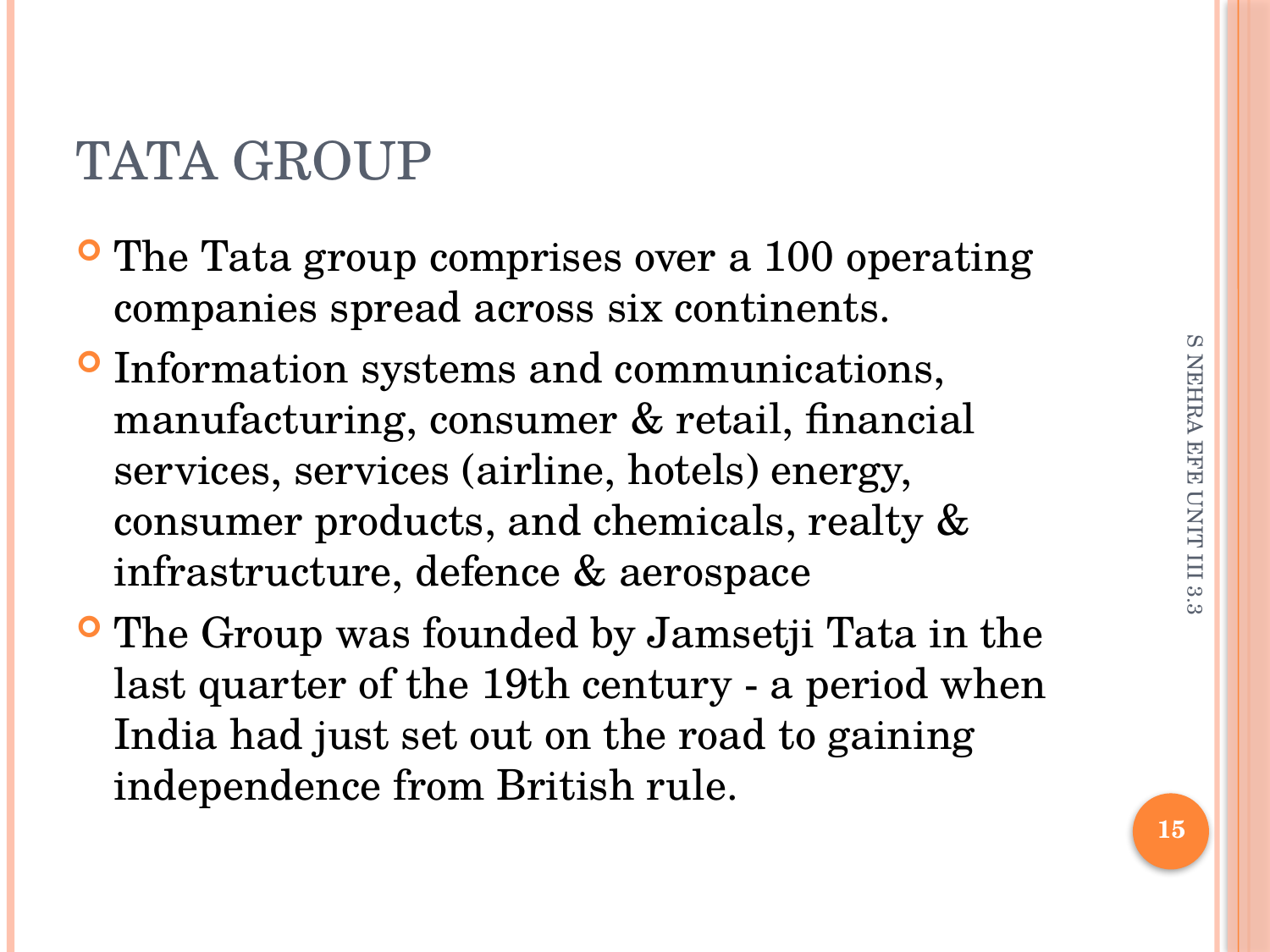

# Tata group
The Tata group comprises over a 100 operating companies spread across six continents.
Information systems and communications, manufacturing, consumer & retail, financial services, services (airline, hotels) energy, consumer products, and chemicals, realty & infrastructure, defence & aerospace
The Group was founded by Jamsetji Tata in the last quarter of the 19th century - a period when India had just set out on the road to gaining independence from British rule.
S NEHRA EFE UNIT III 3.3
15